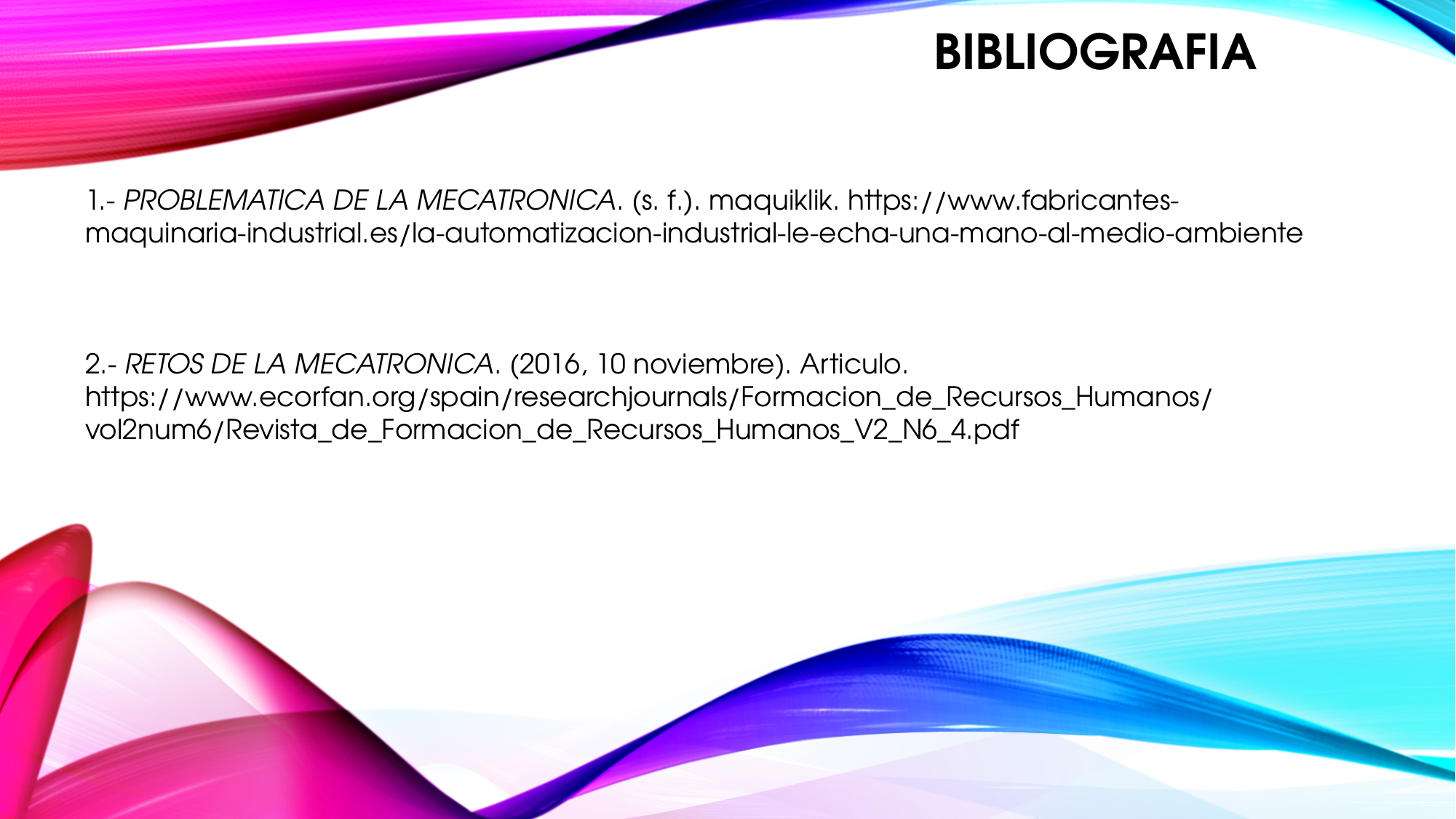

BIBLIOGRAFIA

1.- PROBLEMATICA DE LA MECATRONICA. (s. f.). maquiklik. https://www.fabricantes-maquinaria-industrial.es/la-automatizacion-industrial-le-echa-una-mano-al-medio-ambiente

2.- RETOS DE LA MECATRONICA. (2016, 10 noviembre). Articulo. https://www.ecorfan.org/spain/researchjournals/Formacion_de_Recursos_Humanos/vol2num6/Revista_de_Formacion_de_Recursos_Humanos_V2_N6_4.pdf